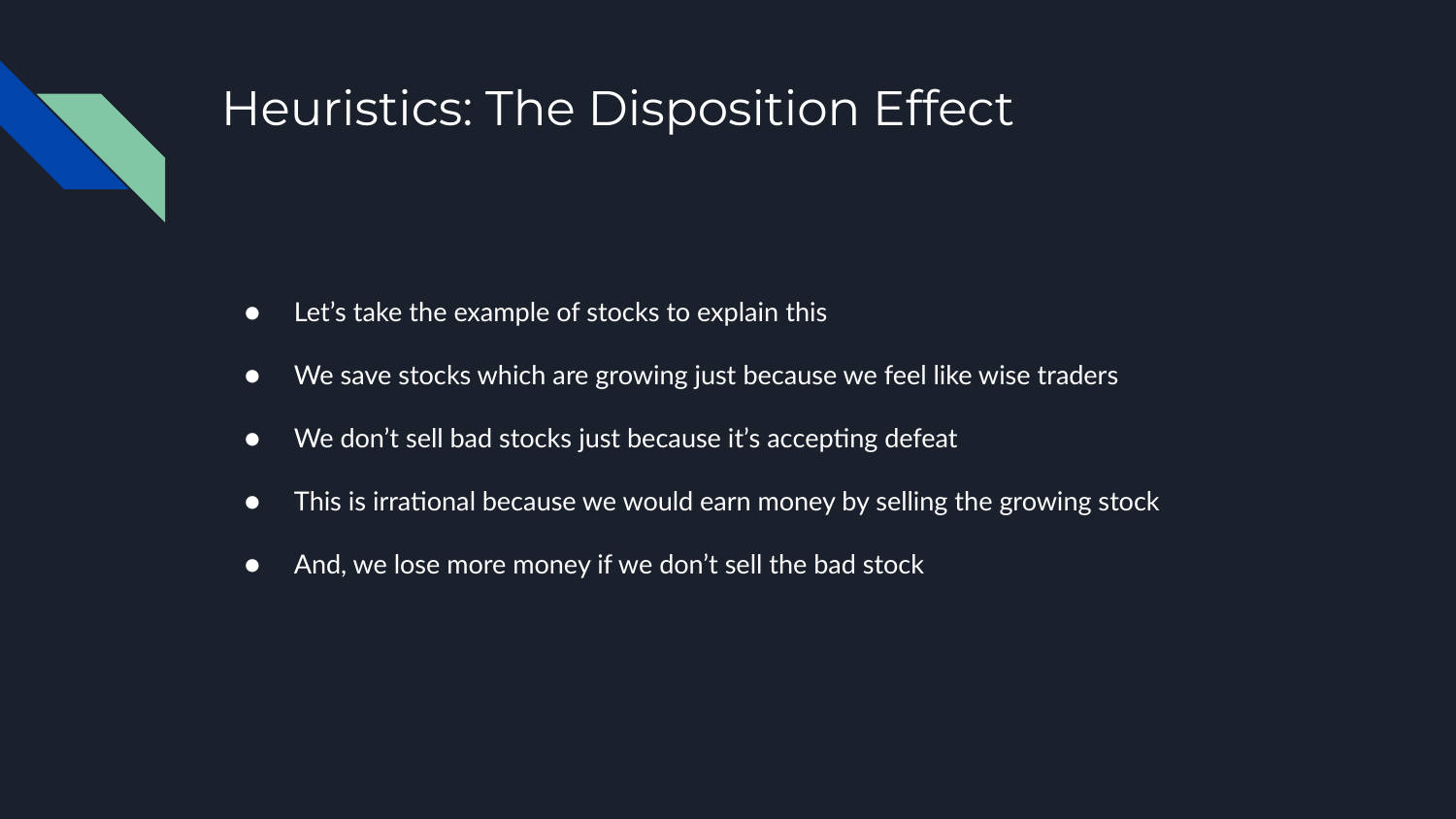

# Heuristics: The Disposition Effect
Let’s take the example of stocks to explain this
We save stocks which are growing just because we feel like wise traders
We don’t sell bad stocks just because it’s accepting defeat
This is irrational because we would earn money by selling the growing stock
And, we lose more money if we don’t sell the bad stock